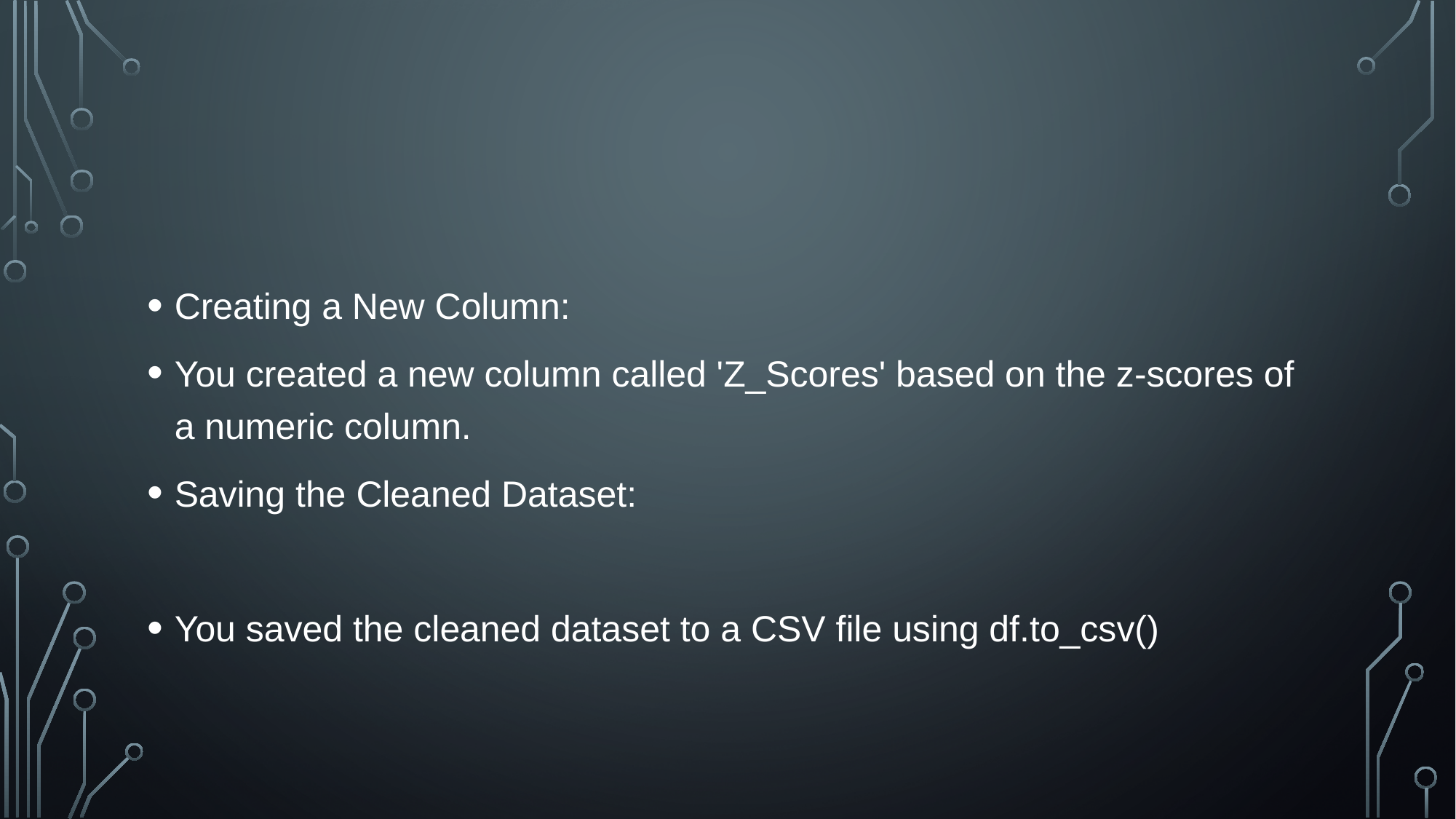

#
Creating a New Column:
You created a new column called 'Z_Scores' based on the z-scores of a numeric column.
Saving the Cleaned Dataset:

You saved the cleaned dataset to a CSV file using df.to_csv()